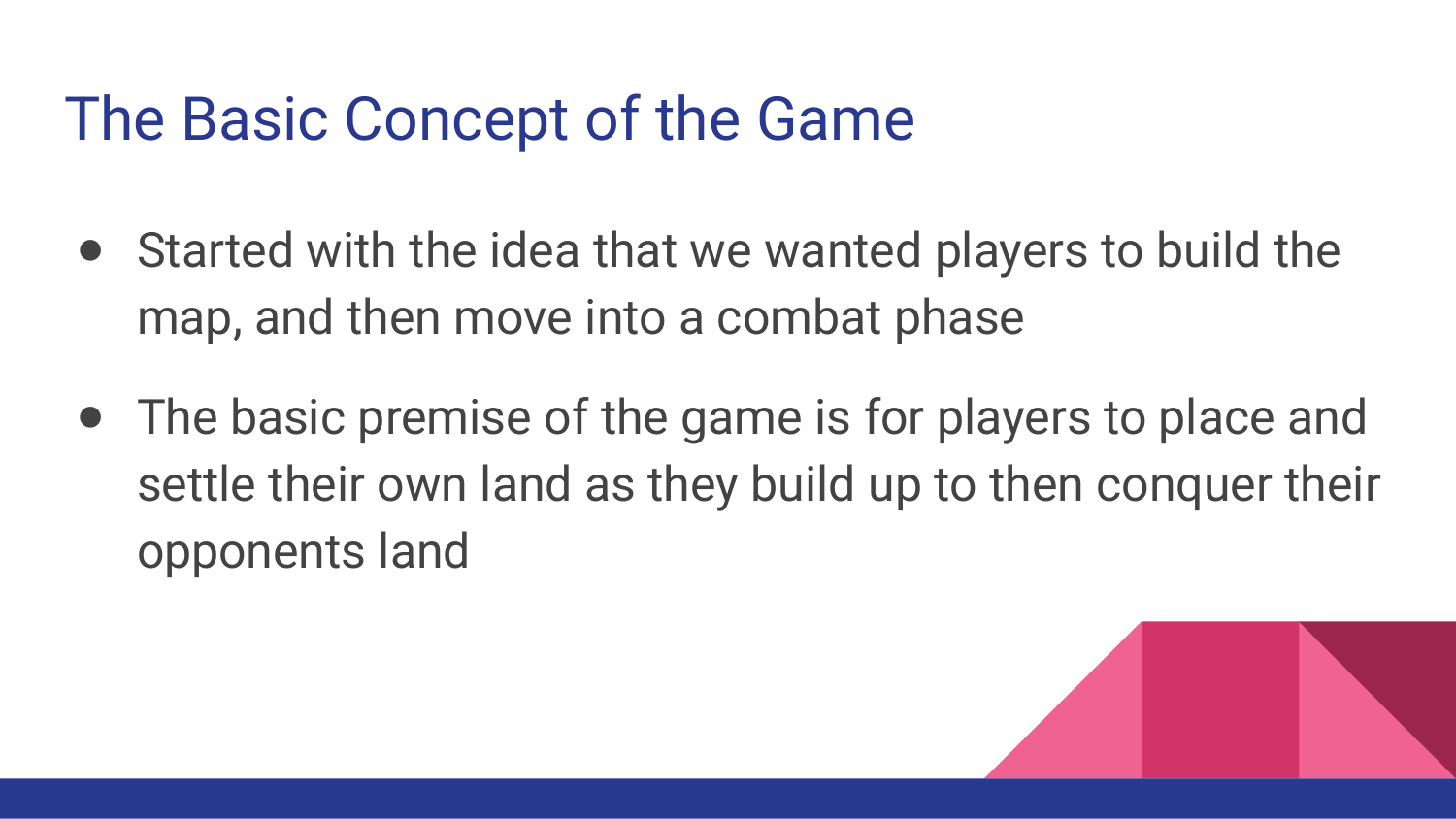

# The Basic Concept of the Game
Started with the idea that we wanted players to build the map, and then move into a combat phase
The basic premise of the game is for players to place and settle their own land as they build up to then conquer their opponents land